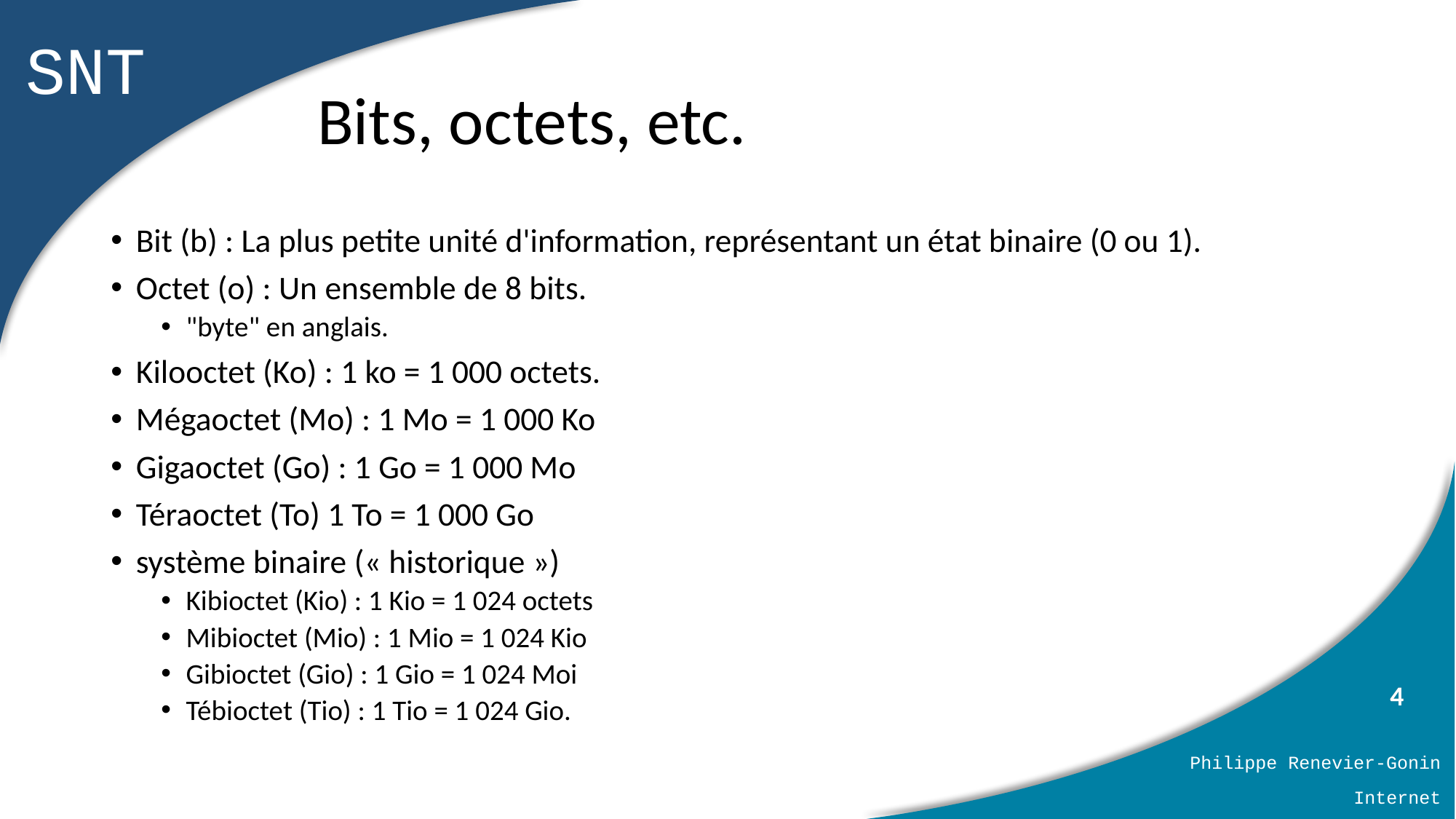

# Bits, octets, etc.
Bit (b) : La plus petite unité d'information, représentant un état binaire (0 ou 1).
Octet (o) : Un ensemble de 8 bits.
"byte" en anglais.
Kilooctet (Ko) : 1 ko = 1 000 octets.
Mégaoctet (Mo) : 1 Mo = 1 000 Ko
Gigaoctet (Go) : 1 Go = 1 000 Mo
Téraoctet (To) 1 To = 1 000 Go
système binaire (« historique »)
Kibioctet (Kio) : 1 Kio = 1 024 octets
Mibioctet (Mio) : 1 Mio = 1 024 Kio
Gibioctet (Gio) : 1 Gio = 1 024 Moi
Tébioctet (Tio) : 1 Tio = 1 024 Gio.